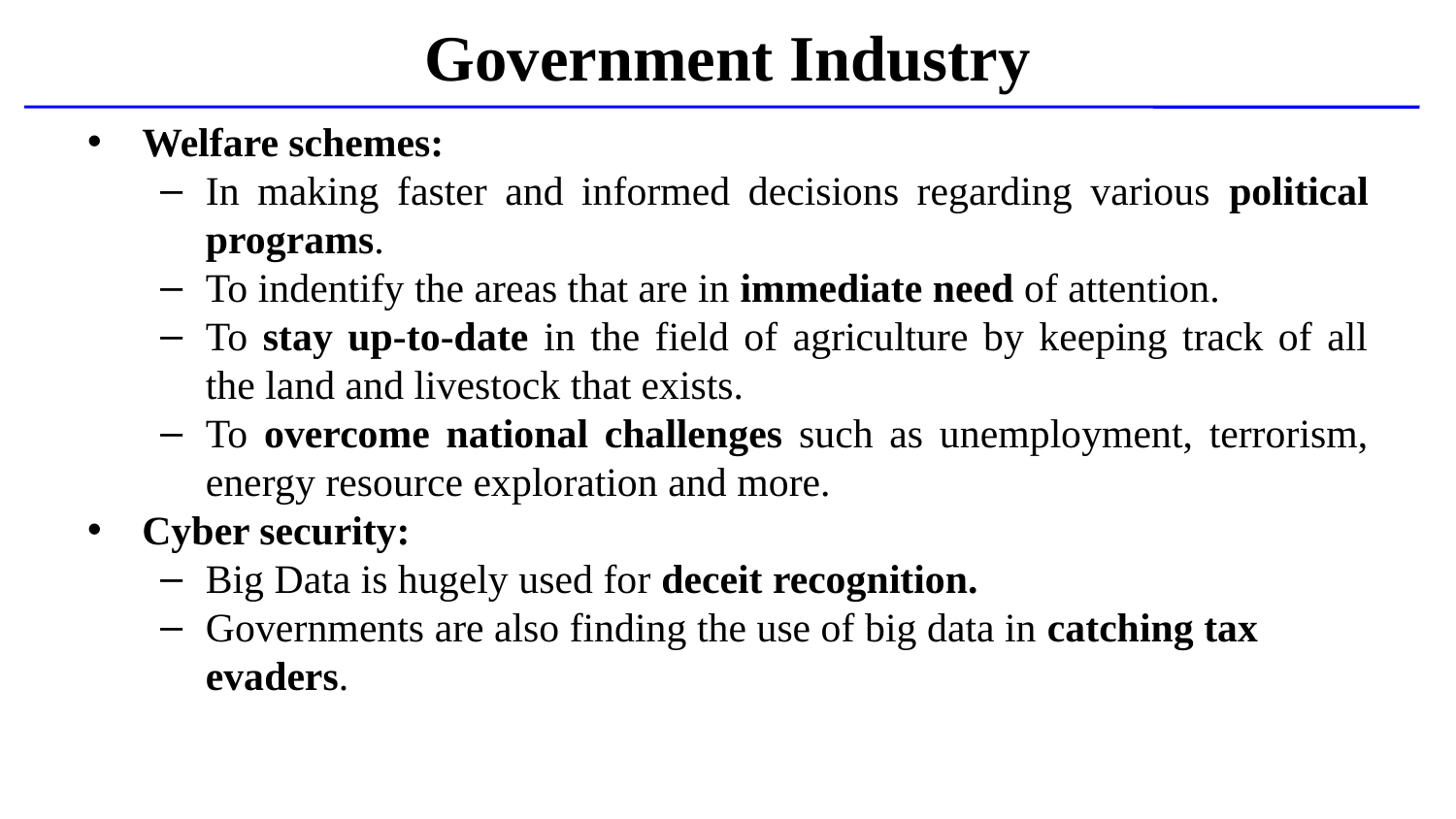

Government Industry

Welfare schemes:
In making faster and informed decisions regarding various political programs.
To indentify the areas that are in immediate need of attention.
To stay up-to-date in the field of agriculture by keeping track of all the land and livestock that exists.
To overcome national challenges such as unemployment, terrorism, energy resource exploration and more.
Cyber security:
Big Data is hugely used for deceit recognition.
Governments are also finding the use of big data in catching tax evaders.